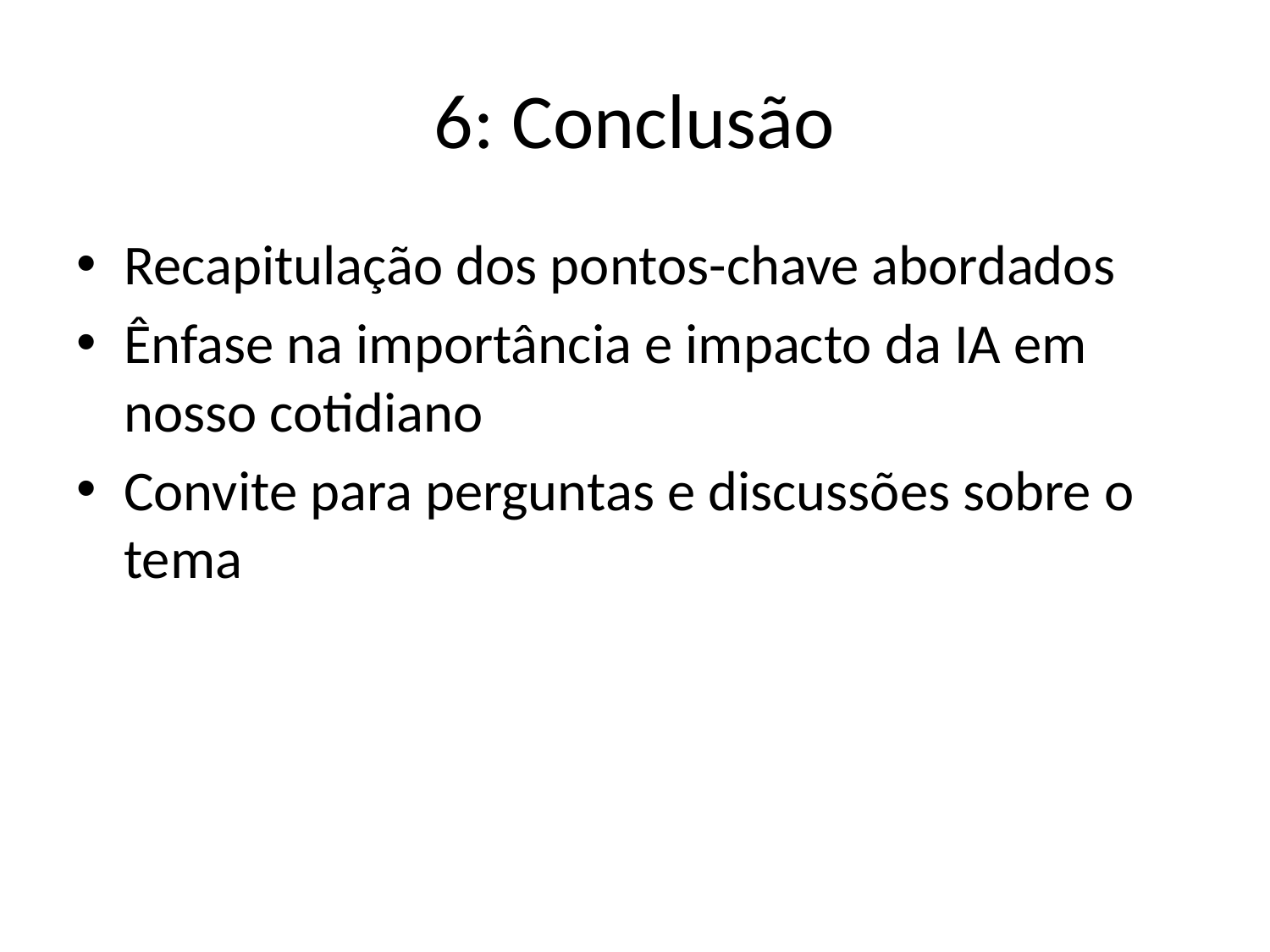

# 6: Conclusão
Recapitulação dos pontos-chave abordados
Ênfase na importância e impacto da IA em nosso cotidiano
Convite para perguntas e discussões sobre o tema